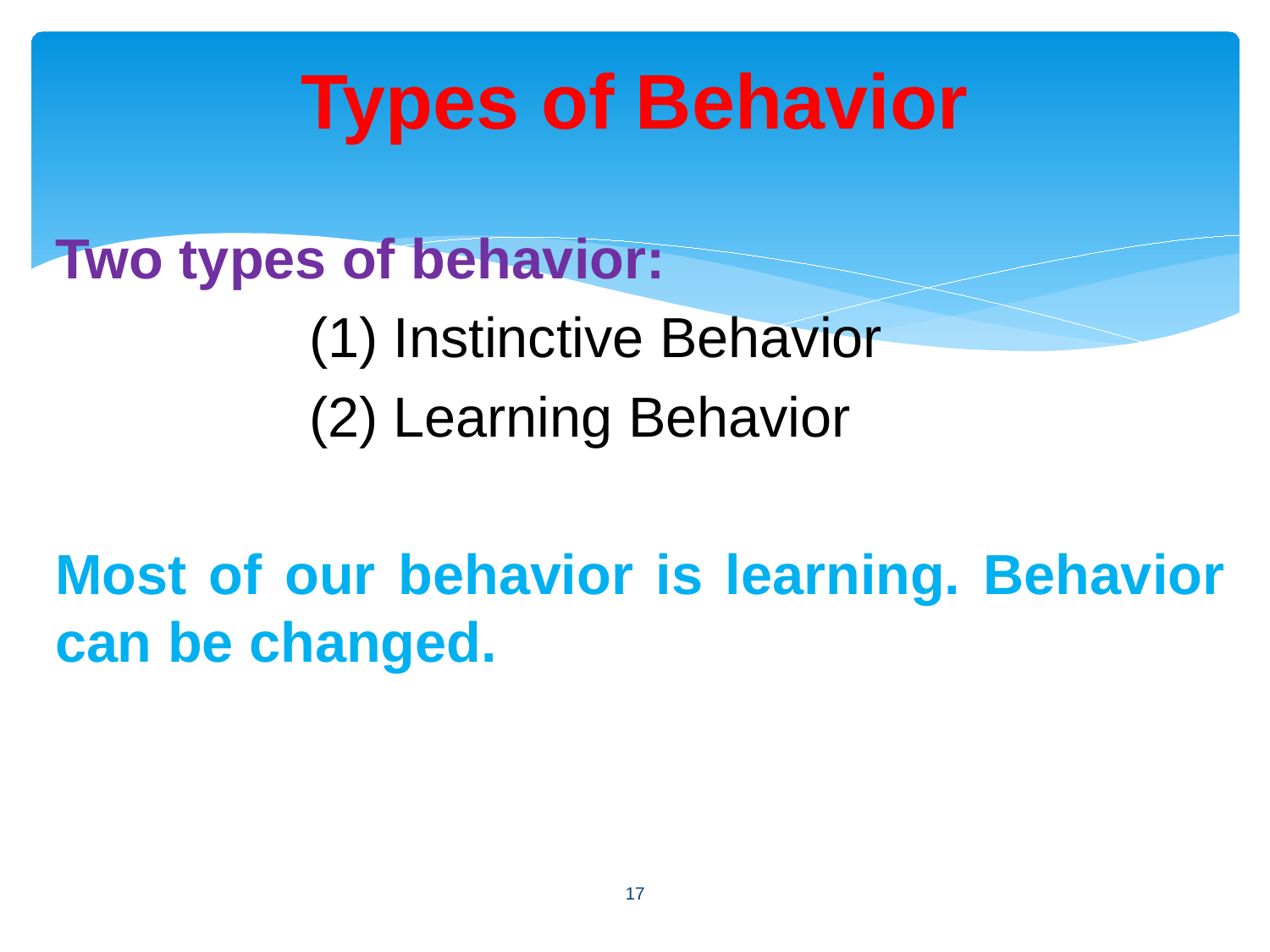

# Types of Behavior
Two types of behavior:
		(1) Instinctive Behavior
		(2) Learning Behavior

Most of our behavior is learning. Behavior can be changed.
17